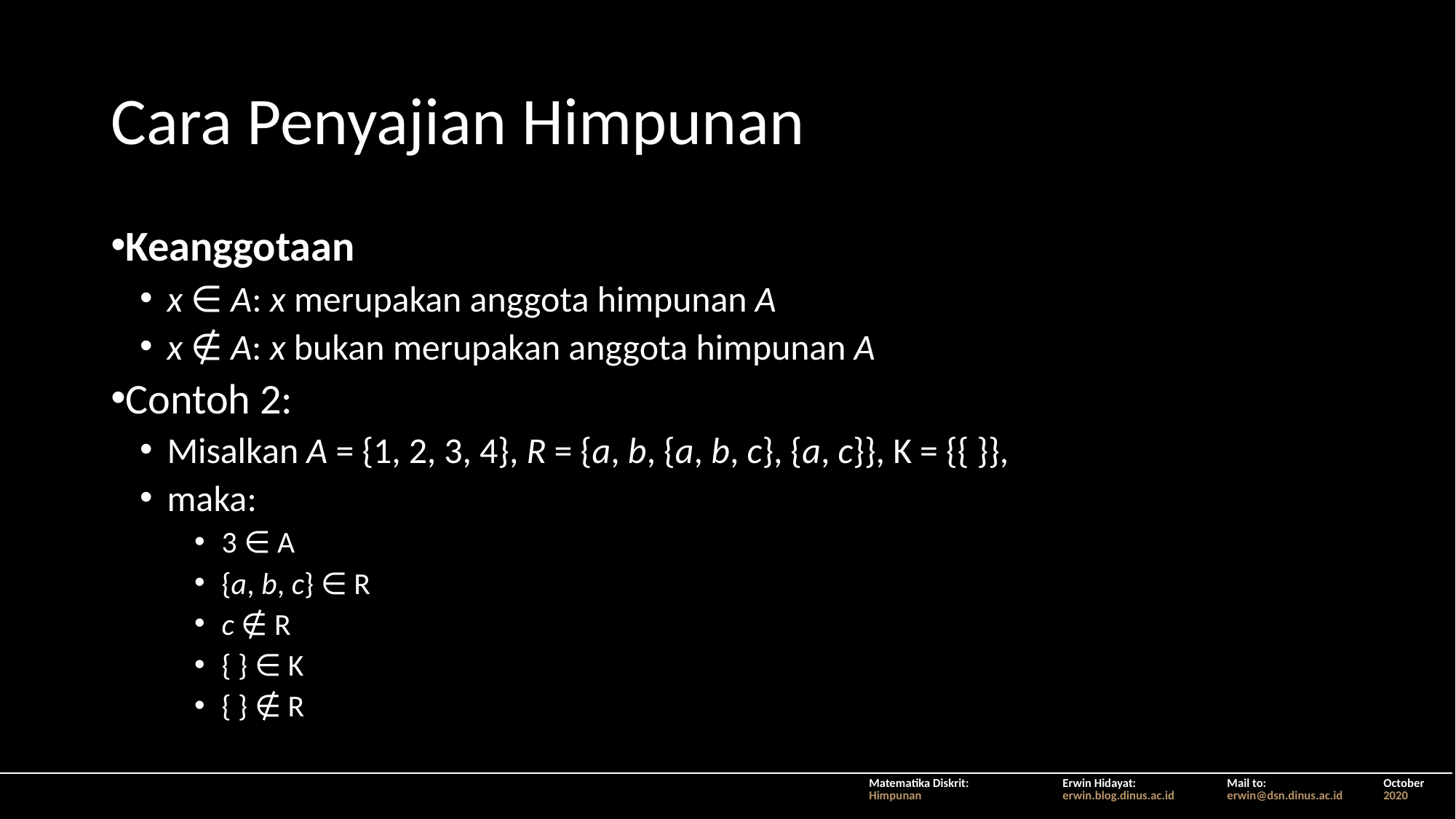

# Cara Penyajian Himpunan
Keanggotaan
x ∈ A: x merupakan anggota himpunan A
x ∉ A: x bukan merupakan anggota himpunan A
Contoh 2:
Misalkan A = {1, 2, 3, 4}, R = {a, b, {a, b, c}, {a, c}}, K = {{ }},
maka:
3 ∈ A
{a, b, c} ∈ R
c ∉ R
{ } ∈ K
{ } ∉ R